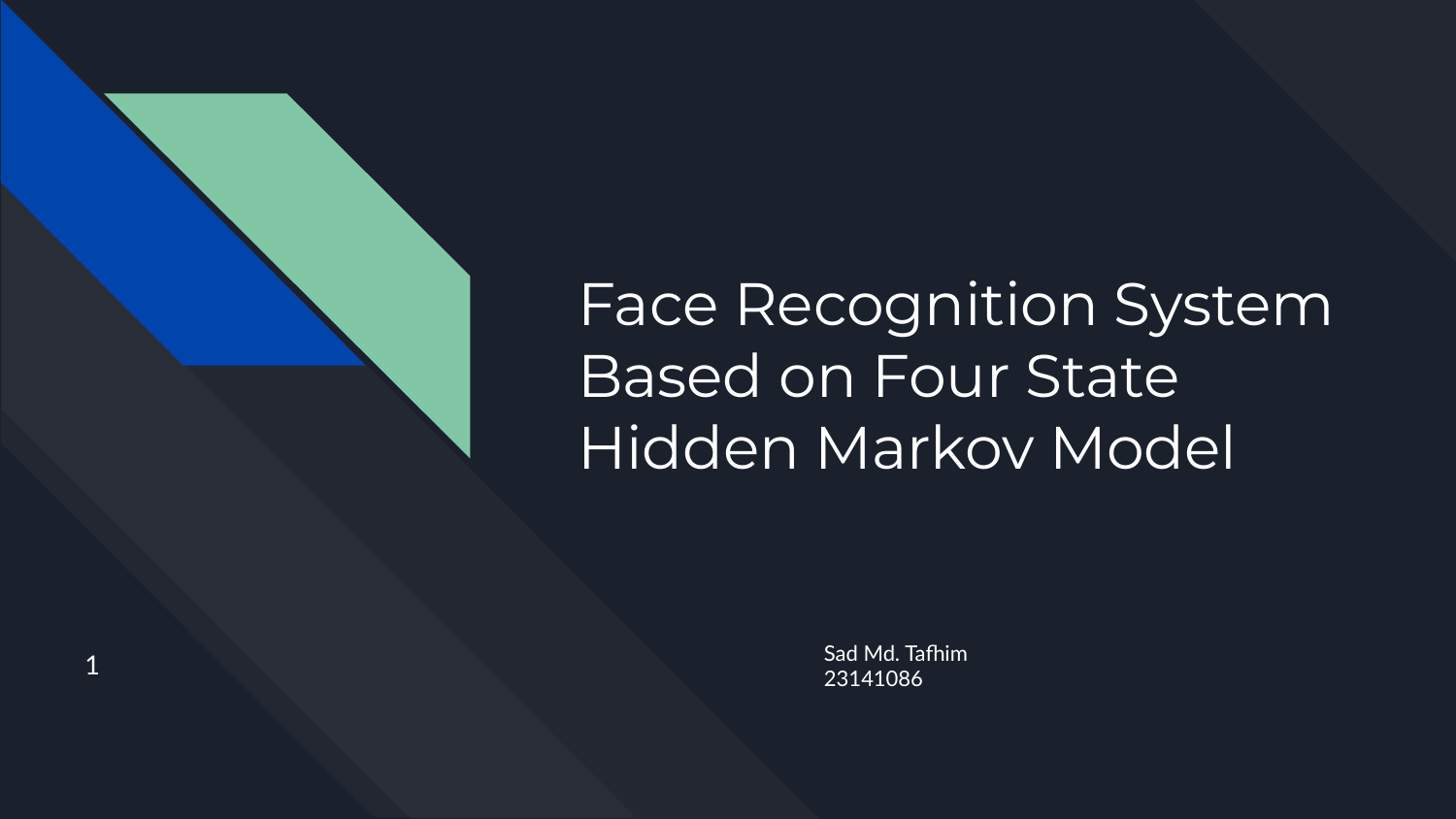

# Face Recognition System Based on Four State Hidden Markov Model
Sad Md. Tafhim
23141086

1